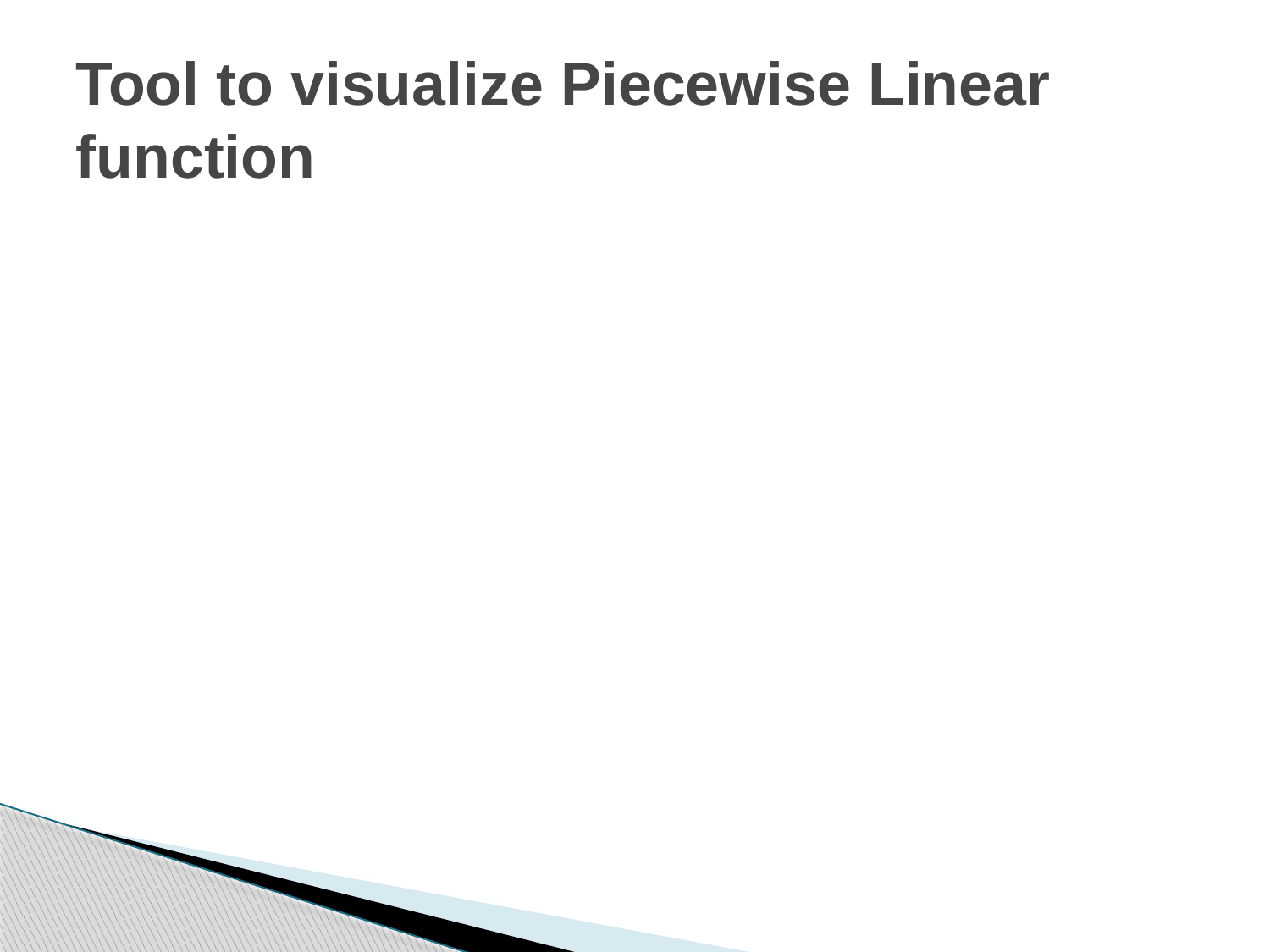

# Tool to visualize Piecewise Linear function